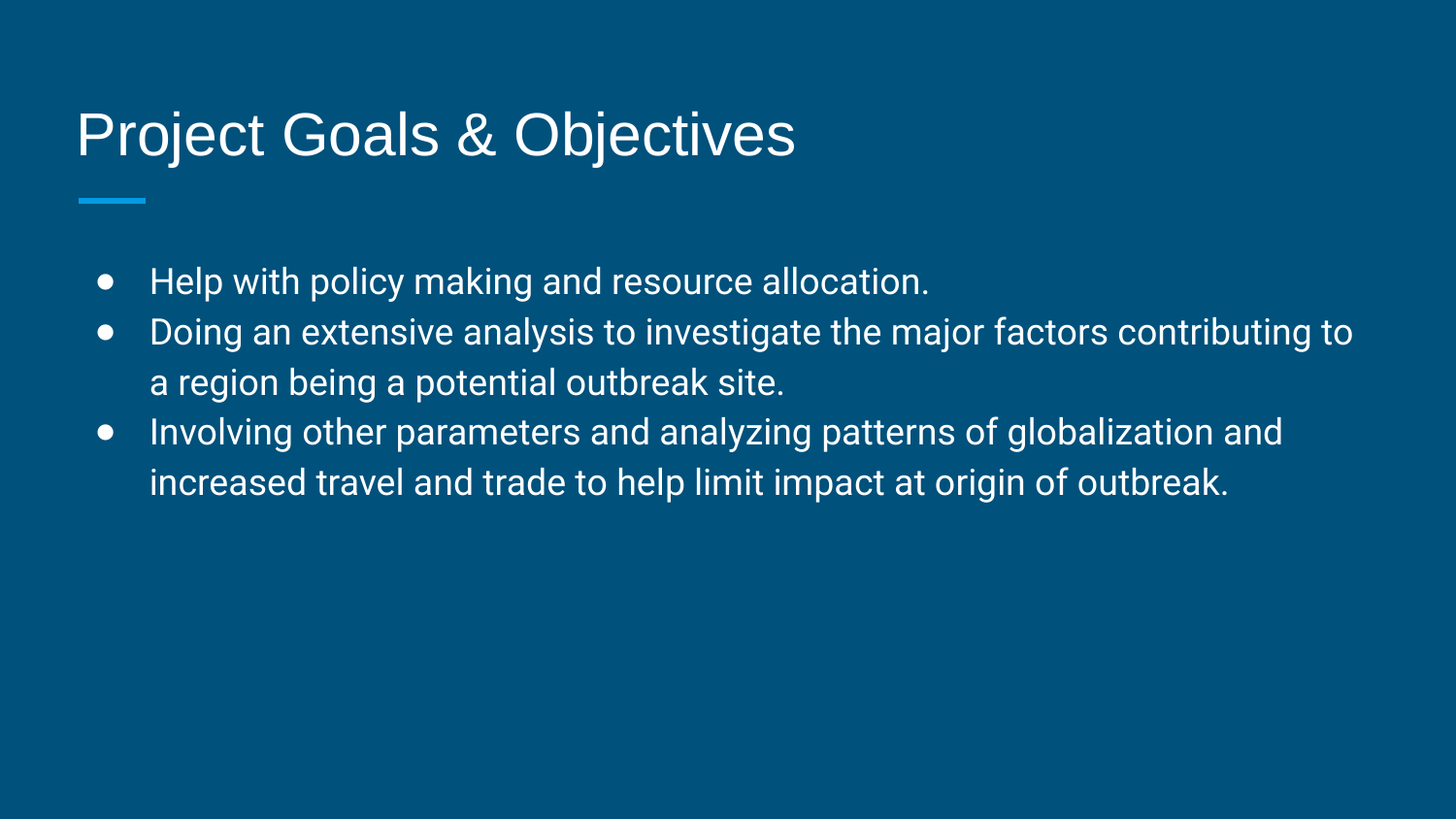

# Project Goals & Objectives
Help with policy making and resource allocation.
Doing an extensive analysis to investigate the major factors contributing to a region being a potential outbreak site.
Involving other parameters and analyzing patterns of globalization and increased travel and trade to help limit impact at origin of outbreak.